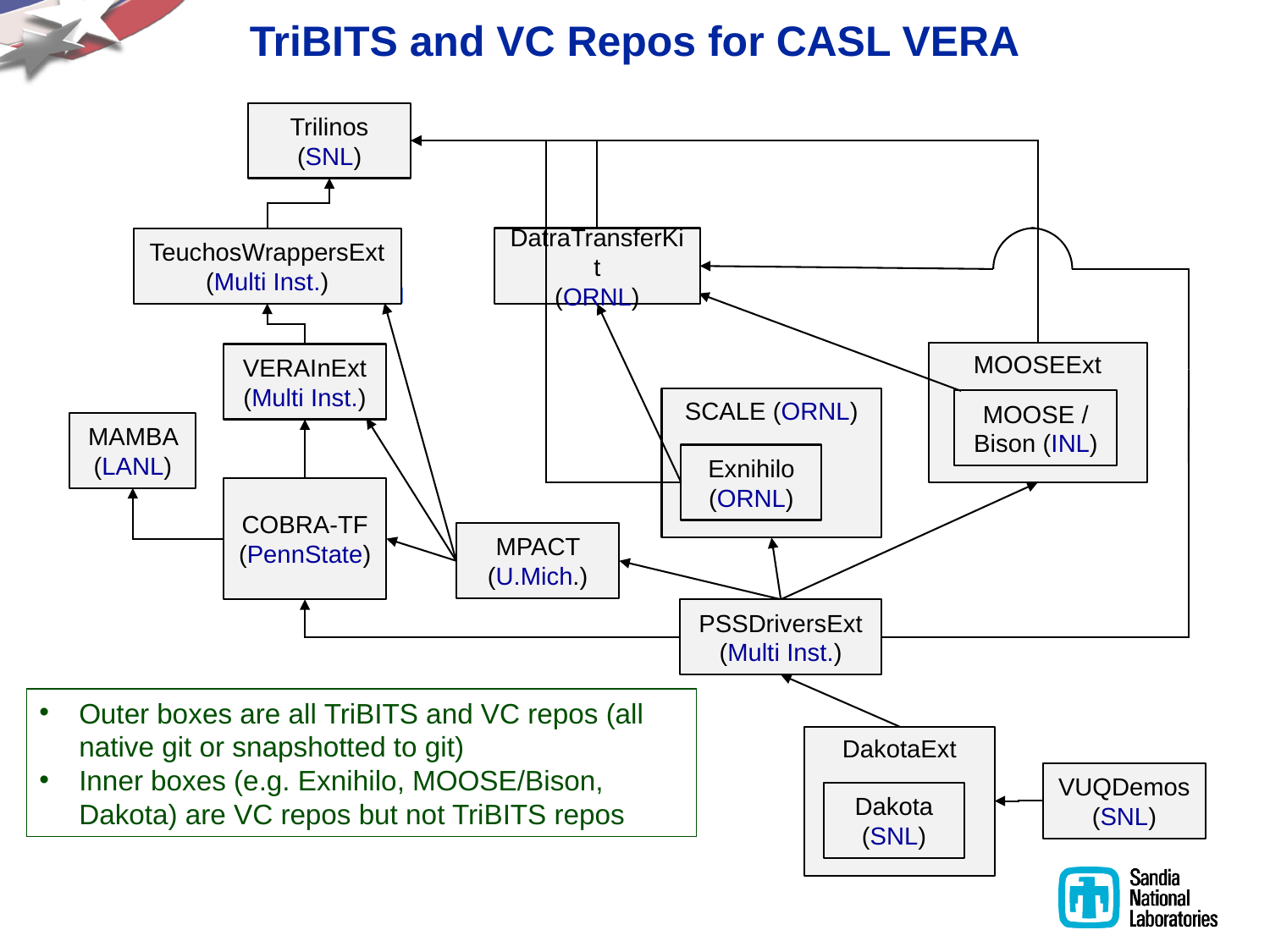

# TriBITS and VC Repos for CASL VERA
Trilinos (SNL)

DatraTransferKit
(ORNL)
TeuchosWrappersExt
(Multi Inst.)

MOOSEExt
VERAInExt
(Multi Inst.)

SCALE (ORNL)
MOOSE / Bison (INL)

MAMBA (LANL)
Exnihilo (ORNL)
COBRA-TF
(PennState)
MPACT (U.Mich.)

PSSDriversExt
(Multi Inst.)

Outer boxes are all TriBITS and VC repos (all native git or snapshotted to git)
Inner boxes (e.g. Exnihilo, MOOSE/Bison, Dakota) are VC repos but not TriBITS repos
DakotaExt
VUQDemos
(SNL)
Dakota (SNL)